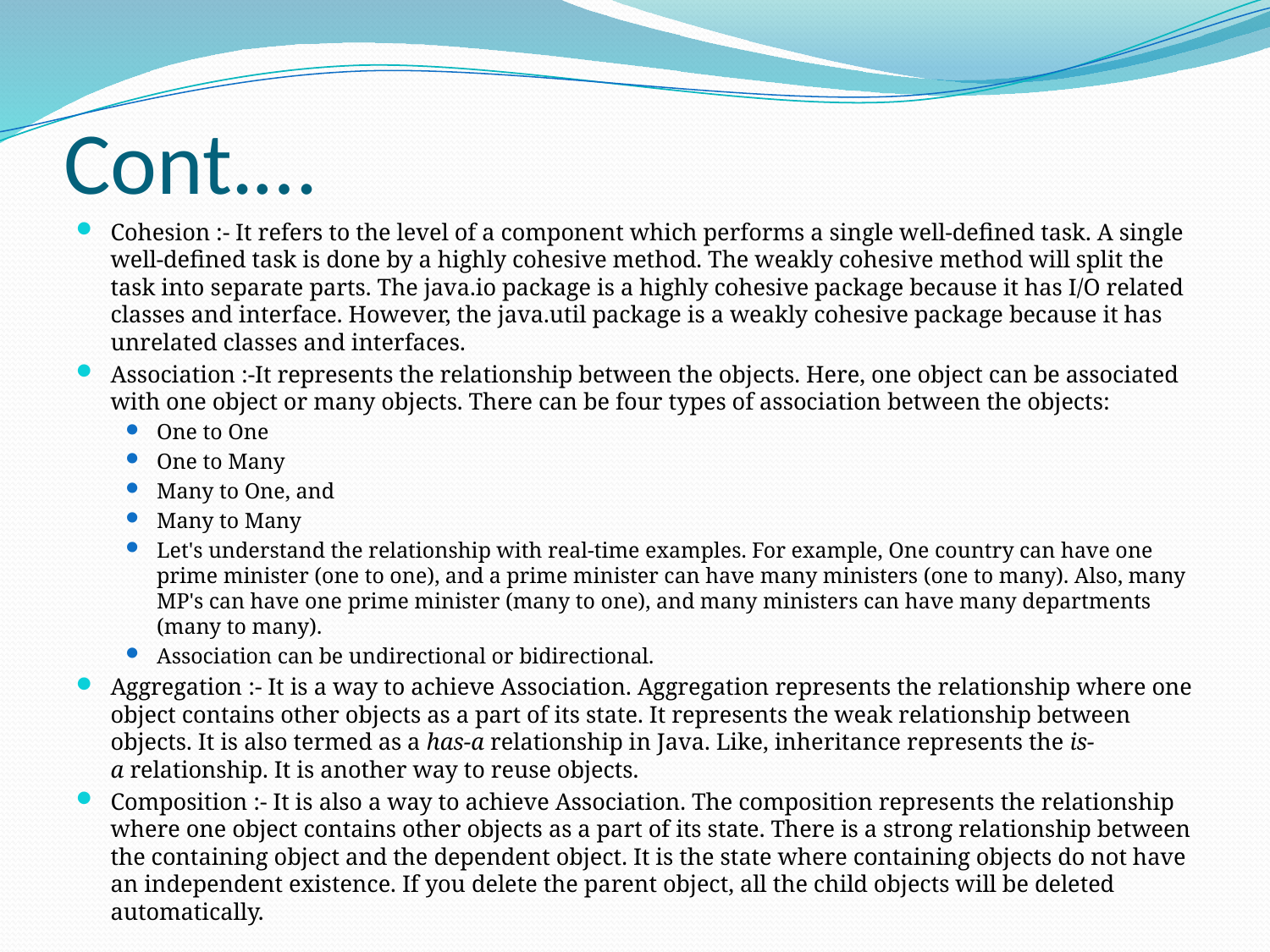

# Cont.…
Cohesion :- It refers to the level of a component which performs a single well-defined task. A single well-defined task is done by a highly cohesive method. The weakly cohesive method will split the task into separate parts. The java.io package is a highly cohesive package because it has I/O related classes and interface. However, the java.util package is a weakly cohesive package because it has unrelated classes and interfaces.
Association :-It represents the relationship between the objects. Here, one object can be associated with one object or many objects. There can be four types of association between the objects:
One to One
One to Many
Many to One, and
Many to Many
Let's understand the relationship with real-time examples. For example, One country can have one prime minister (one to one), and a prime minister can have many ministers (one to many). Also, many MP's can have one prime minister (many to one), and many ministers can have many departments (many to many).
Association can be undirectional or bidirectional.
Aggregation :- It is a way to achieve Association. Aggregation represents the relationship where one object contains other objects as a part of its state. It represents the weak relationship between objects. It is also termed as a has-a relationship in Java. Like, inheritance represents the is-a relationship. It is another way to reuse objects.
Composition :- It is also a way to achieve Association. The composition represents the relationship where one object contains other objects as a part of its state. There is a strong relationship between the containing object and the dependent object. It is the state where containing objects do not have an independent existence. If you delete the parent object, all the child objects will be deleted automatically.